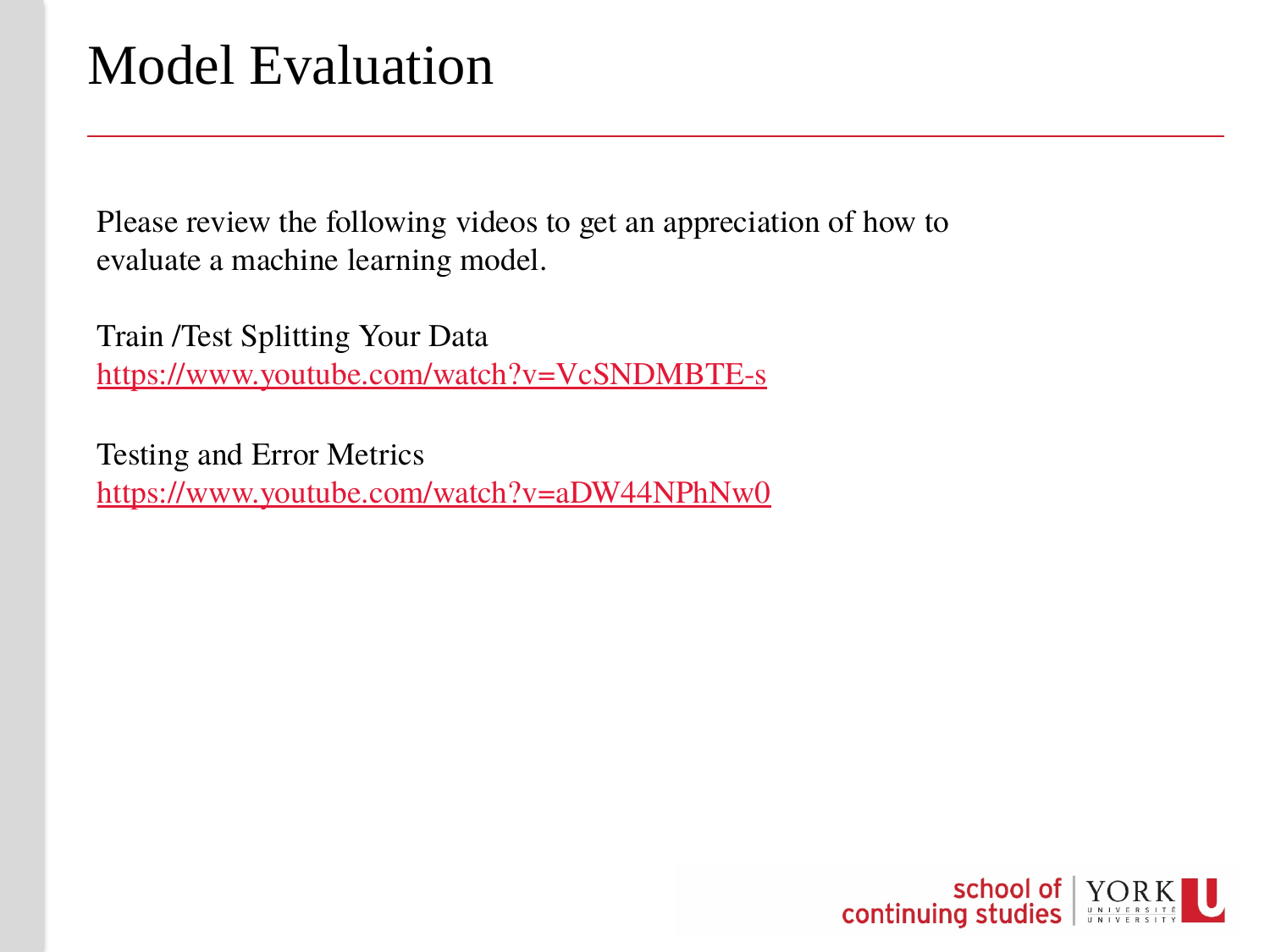

# Model Evaluation

Please review the following videos to get an appreciation of how to evaluate a machine learning model.

Train /Test Splitting Your Data
https://www.youtube.com/watch?v=VcSNDMBTE-s

Testing and Error Metrics
https://www.youtube.com/watch?v=aDW44NPhNw0